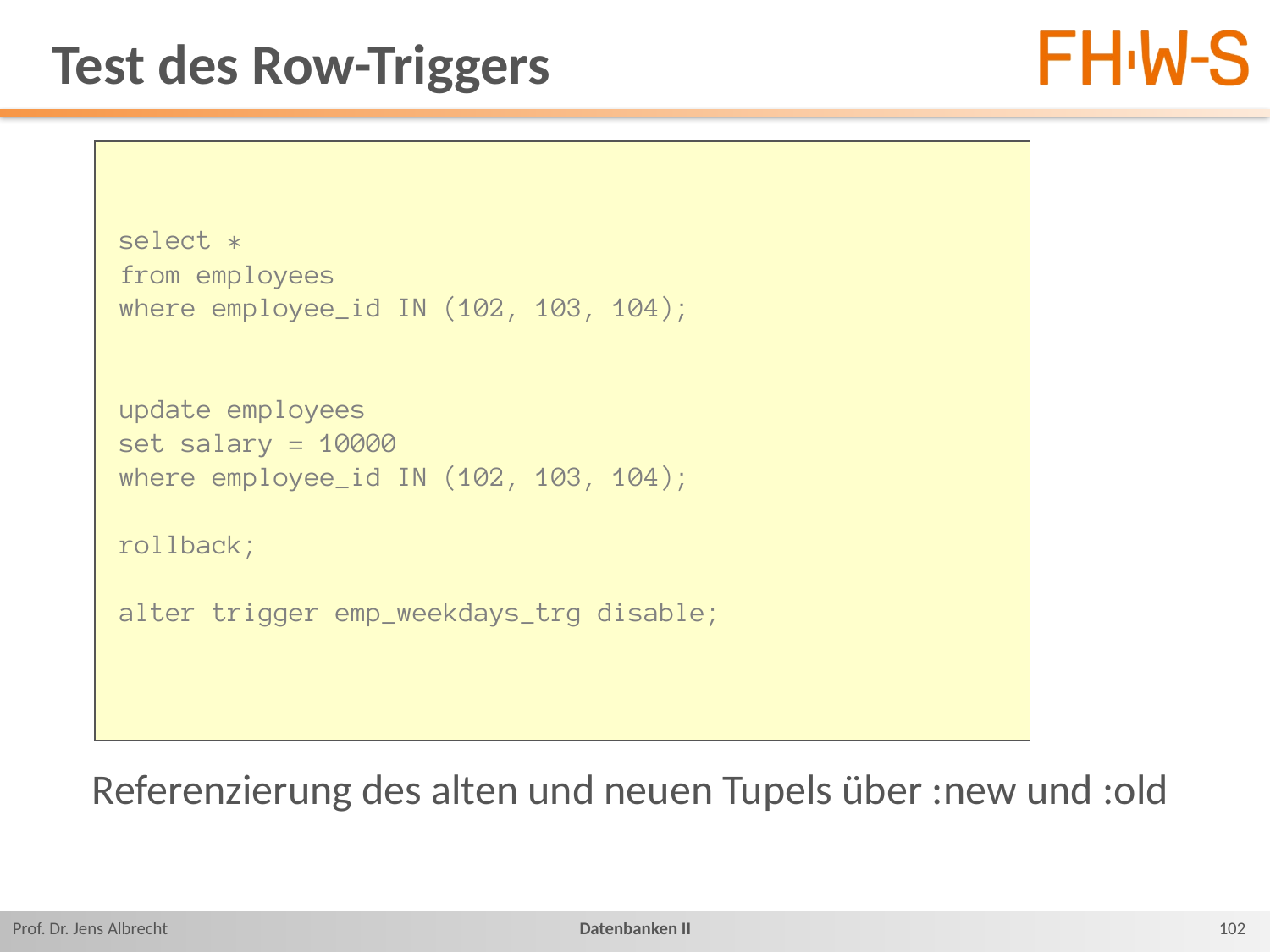

# Test des Row-Triggers
select *
from employees
where employee_id IN (102, 103, 104);

update employees
set salary = 10000
where employee_id IN (102, 103, 104);

rollback;

alter trigger emp_weekdays_trg disable;

Referenzierung des alten und neuen Tupels über :new und :old